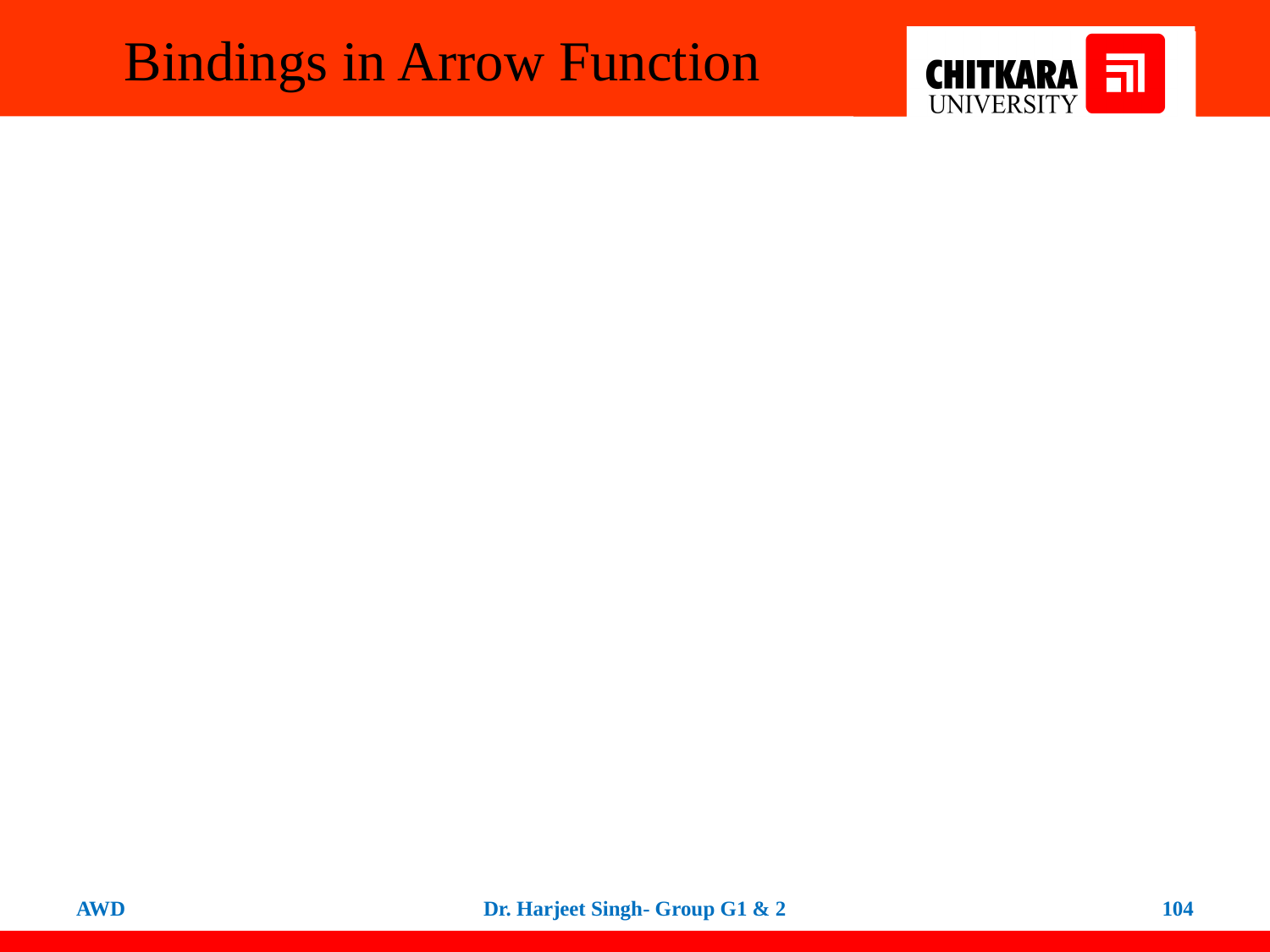

# Bindings in Arrow Function

AWD
Dr. Harjeet Singh- Group G1 & 2
104